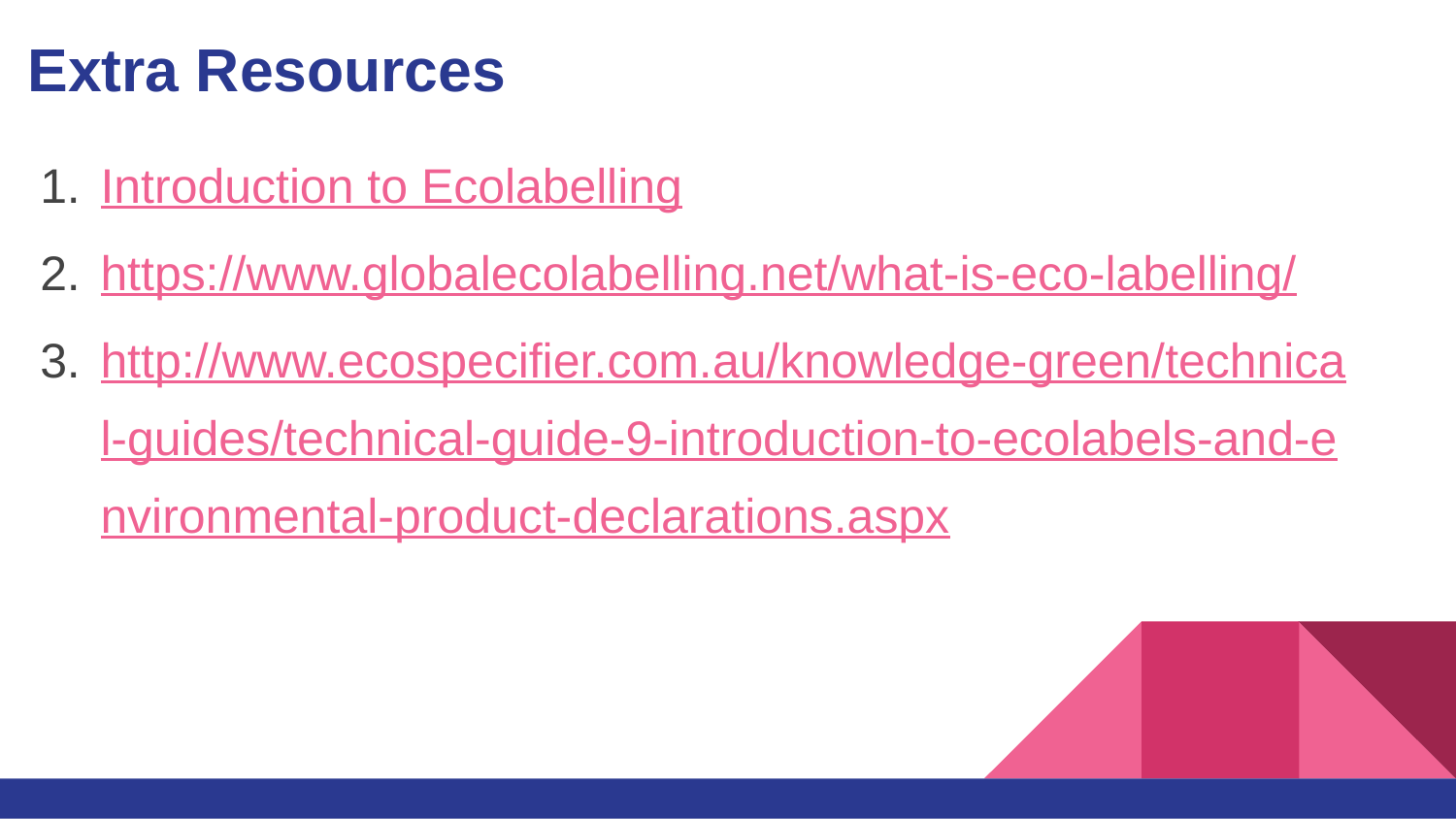

# Extra Resources
Introduction to Ecolabelling
https://www.globalecolabelling.net/what-is-eco-labelling/
http://www.ecospecifier.com.au/knowledge-green/technical-guides/technical-guide-9-introduction-to-ecolabels-and-environmental-product-declarations.aspx